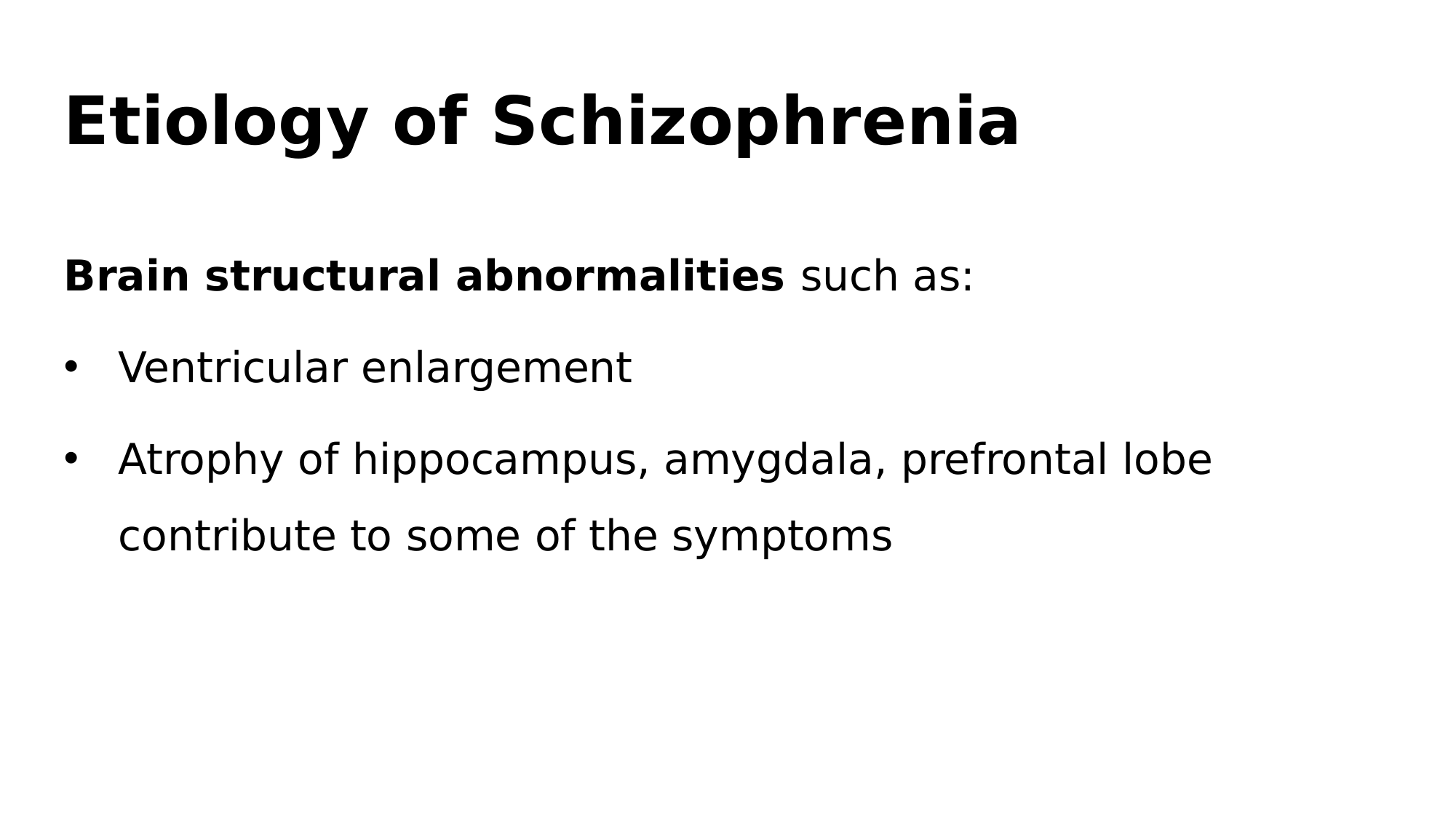

# Etiology of Schizophrenia
Brain structural abnormalities such as:
Ventricular enlargement
Atrophy of hippocampus, amygdala, prefrontal lobe contribute to some of the symptoms